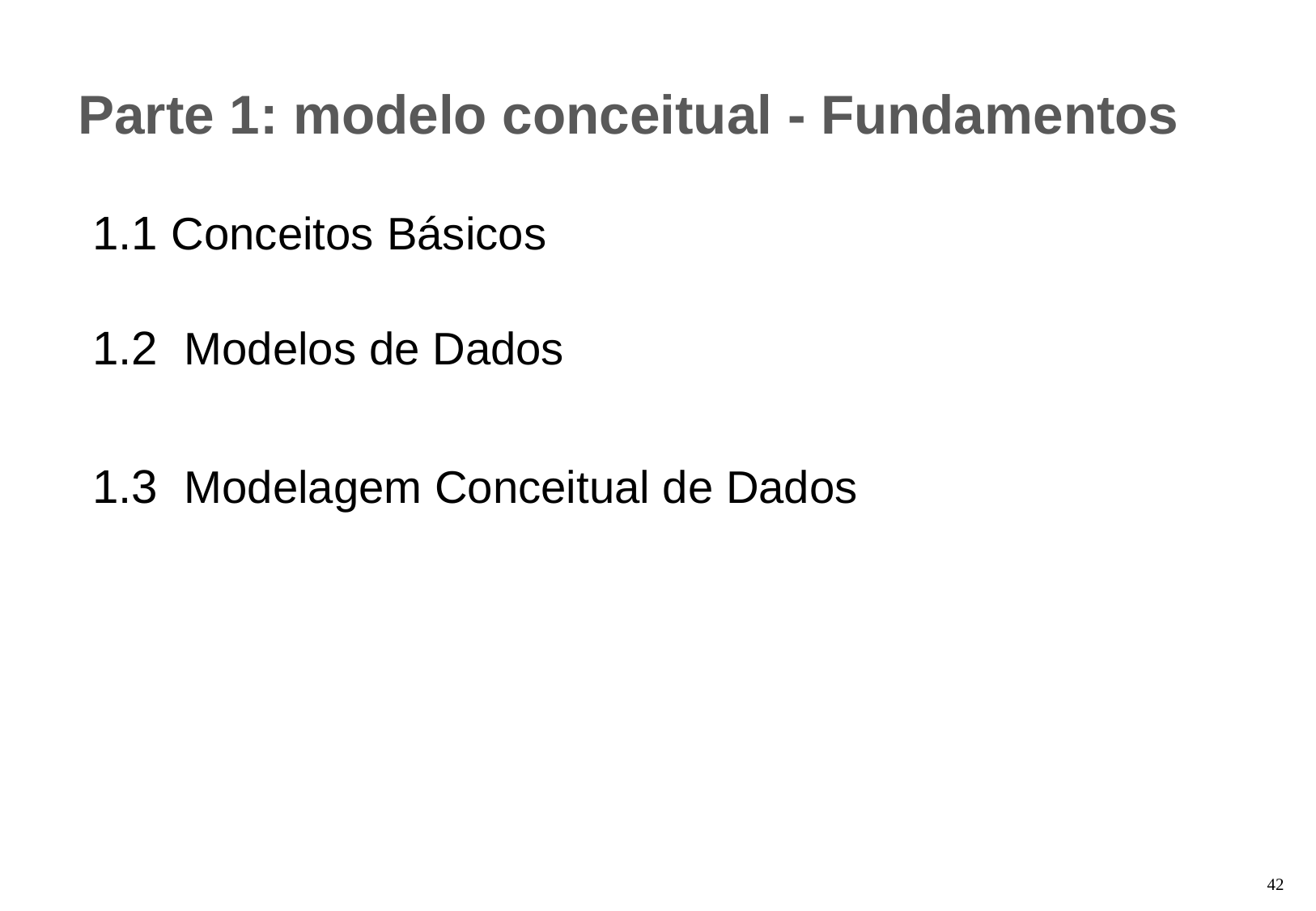

Parte 1: modelo conceitual - Fundamentos
1.1 Conceitos Básicos

1.2  Modelos de Dados

1.3  Modelagem Conceitual de Dados
42